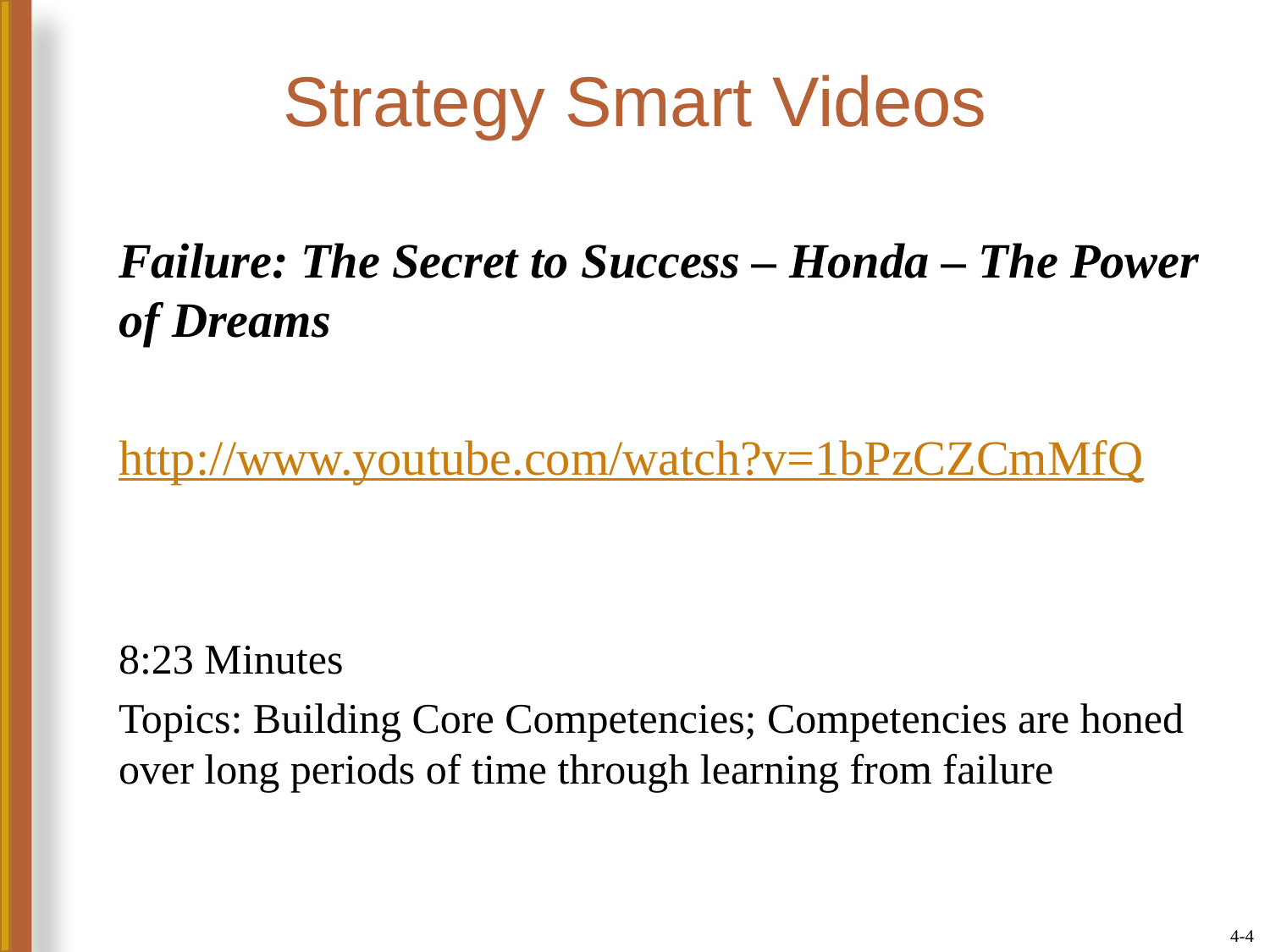

# Strategy Smart Videos
Failure: The Secret to Success – Honda – The Power of Dreams

http://www.youtube.com/watch?v=1bPzCZCmMfQ

8:23 Minutes
Topics: Building Core Competencies; Competencies are honed over long periods of time through learning from failure